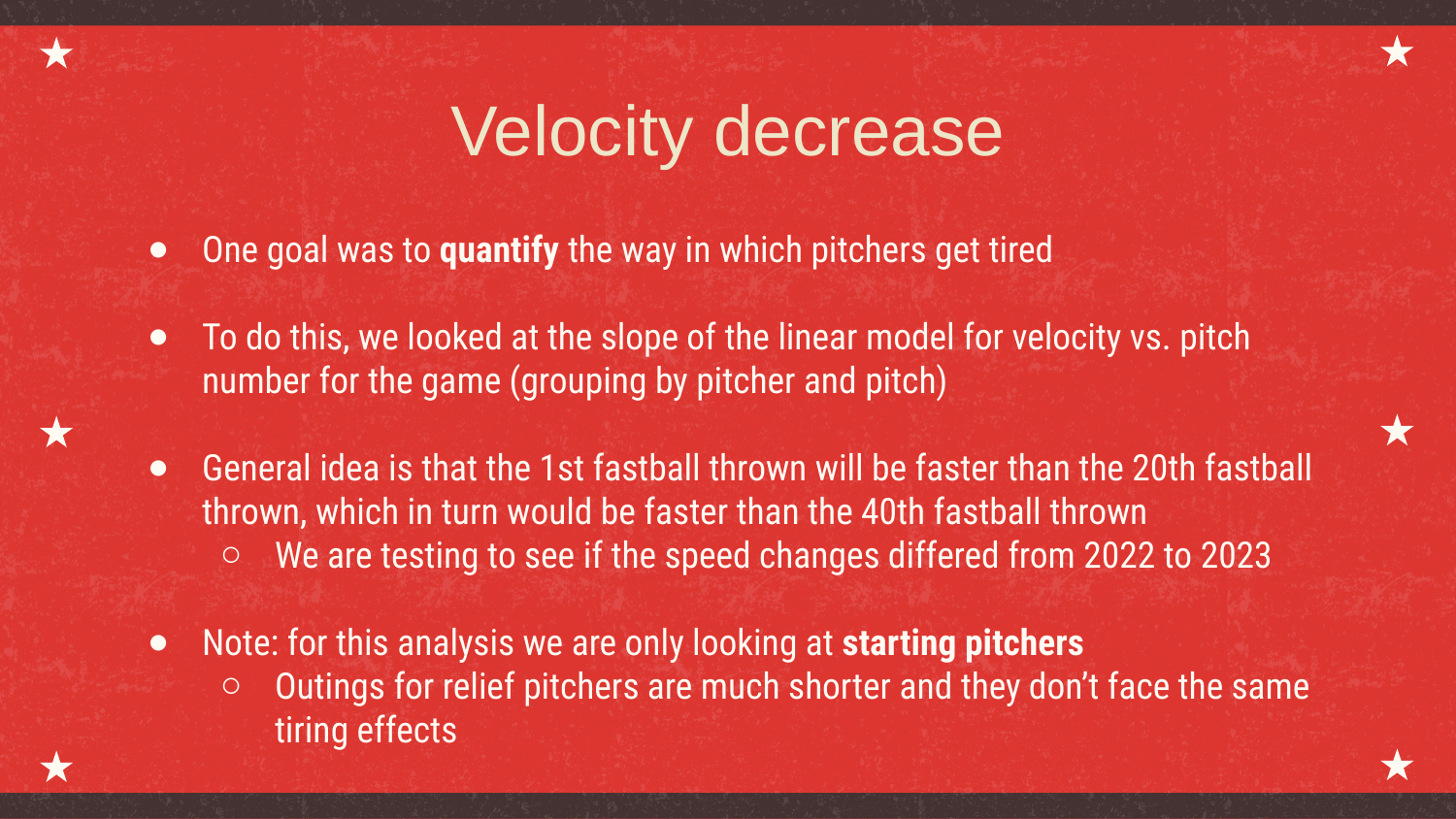

# Velocity decrease
One goal was to quantify the way in which pitchers get tired

To do this, we looked at the slope of the linear model for velocity vs. pitch number for the game (grouping by pitcher and pitch)

General idea is that the 1st fastball thrown will be faster than the 20th fastball thrown, which in turn would be faster than the 40th fastball thrown
We are testing to see if the speed changes differed from 2022 to 2023

Note: for this analysis we are only looking at starting pitchers
Outings for relief pitchers are much shorter and they don’t face the same tiring effects